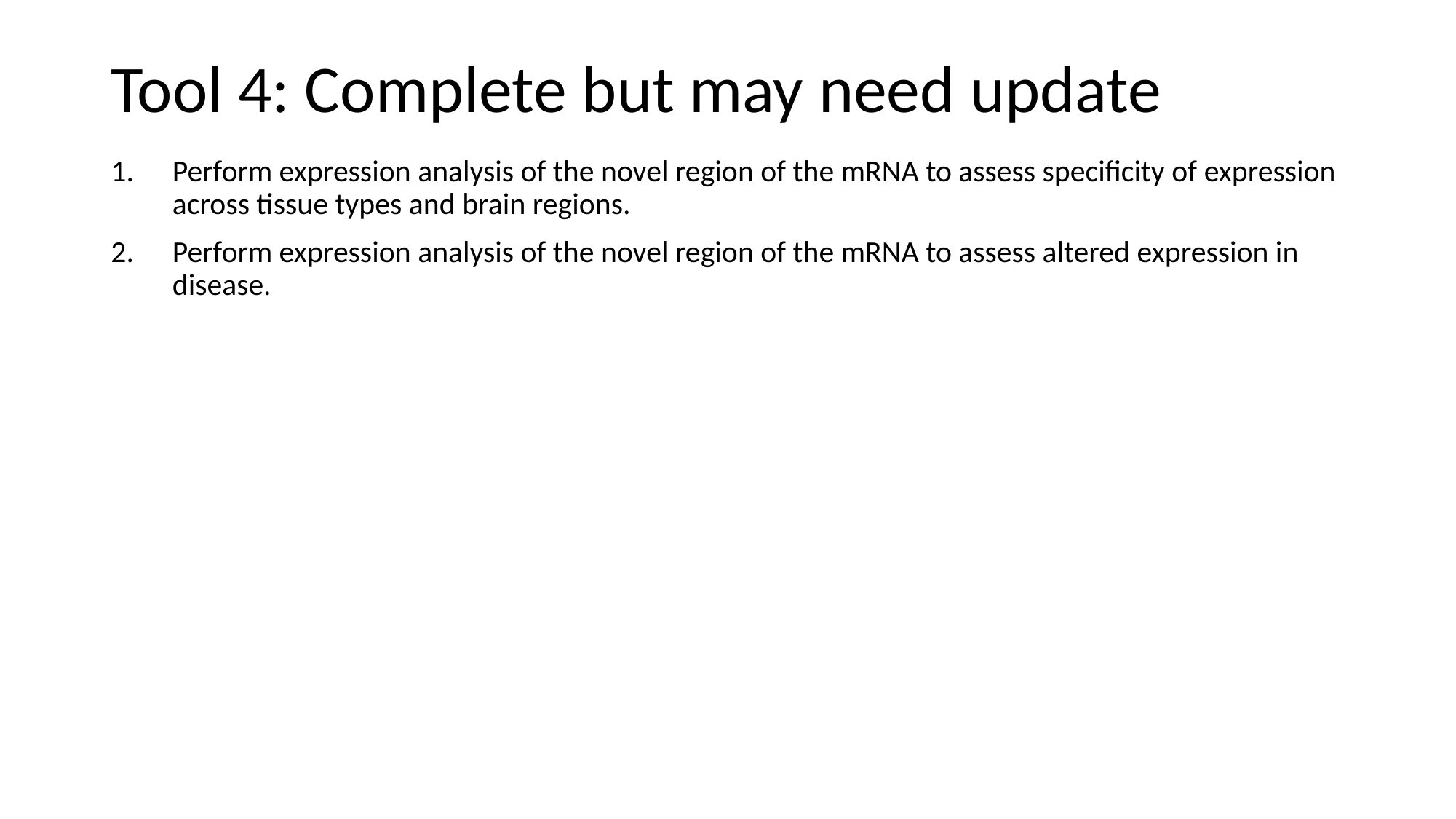

# Tool 4: Complete but may need update
Perform expression analysis of the novel region of the mRNA to assess specificity of expression across tissue types and brain regions.
Perform expression analysis of the novel region of the mRNA to assess altered expression in disease.